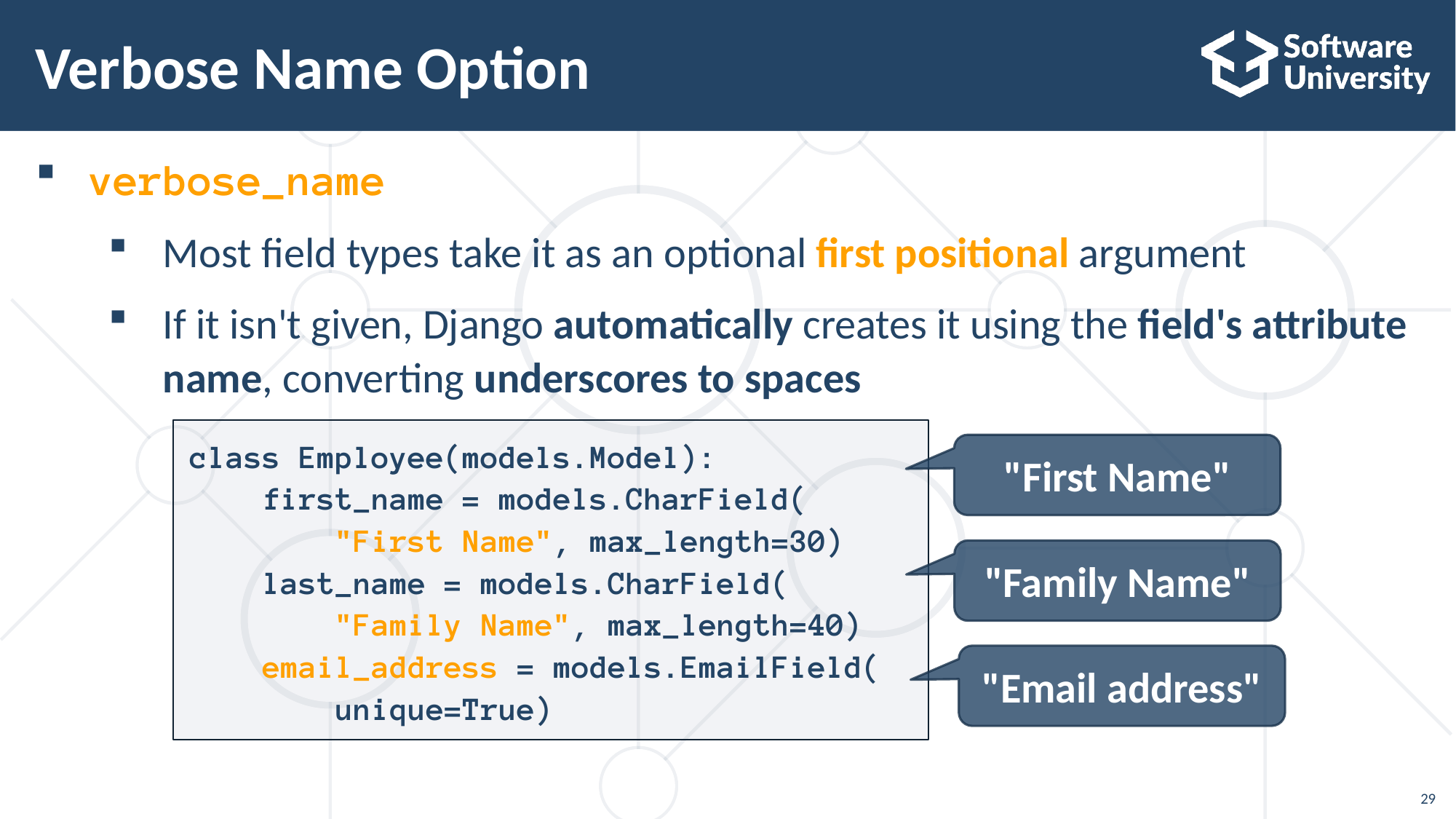

# Verbose Name Option
verbose_name
Most field types take it as an optional first positional argument
If it isn't given, Django automatically creates it using the field's attribute name, converting underscores to spaces
class Employee(models.Model):
    first_name = models.CharField(
        "First Name", max_length=30)
    last_name = models.CharField(
        "Family Name", max_length=40)
    email_address = models.EmailField(
        unique=True)
"First Name"
"Family Name"
"Email address"
29